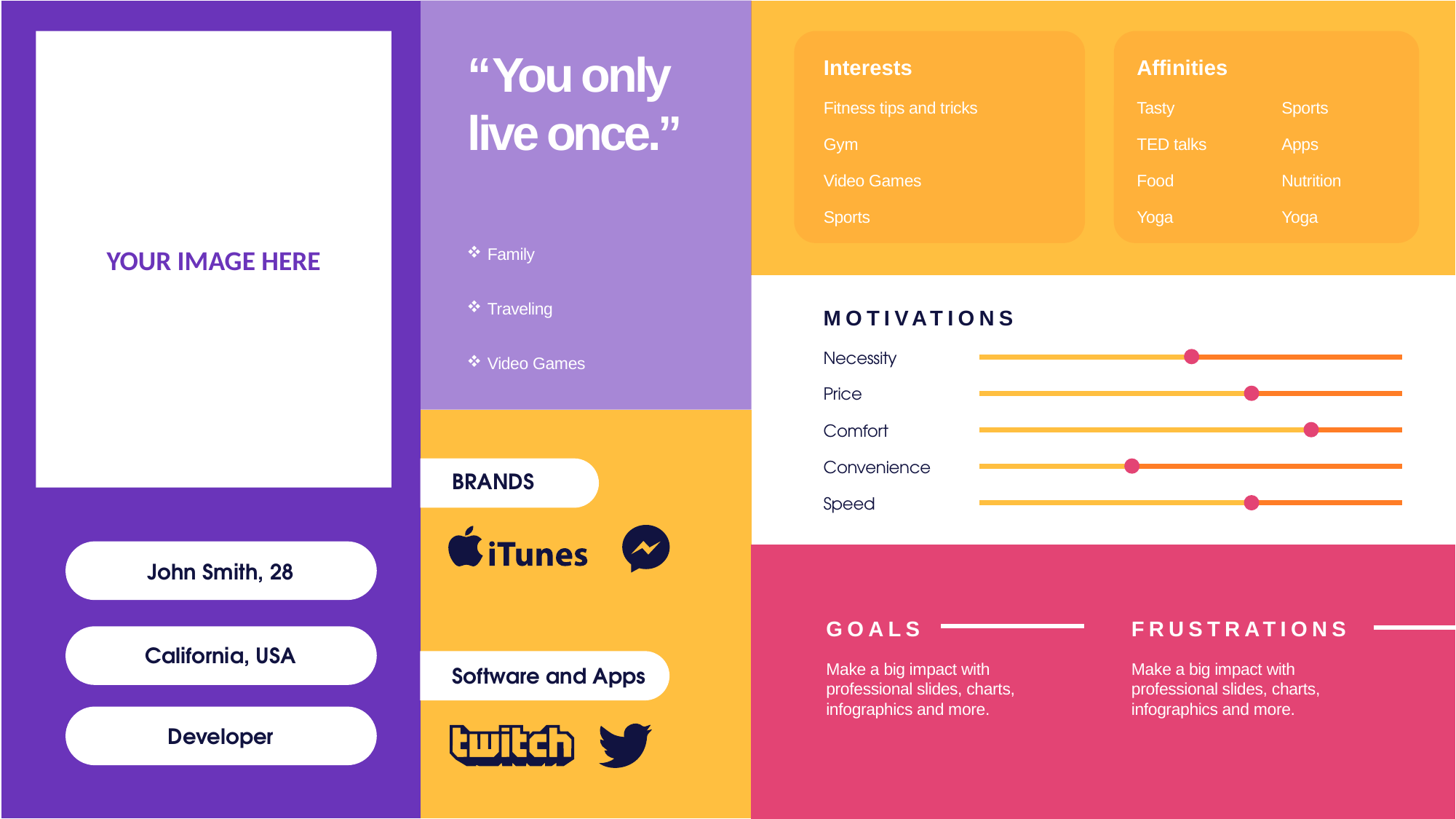

YOUR IMAGE HERE

“You only live once.”
Interests
Affinities
Fitness tips and tricks
Tasty
Sports
Gym
TED talks
Apps
Video Games
Food
Nutrition
Sports
Yoga
Yoga
Family
Traveling
Video Games
MOTIVATIONS
Necessity

Price

Comfort

Convenience

BRANDS

Speed

John Smith, 28
GOALS
FRUSTRATIONS

California, USA
Make a big impact with professional slides, charts, infographics and more.
Make a big impact with professional slides, charts, infographics and more.
Software and Apps

Developer